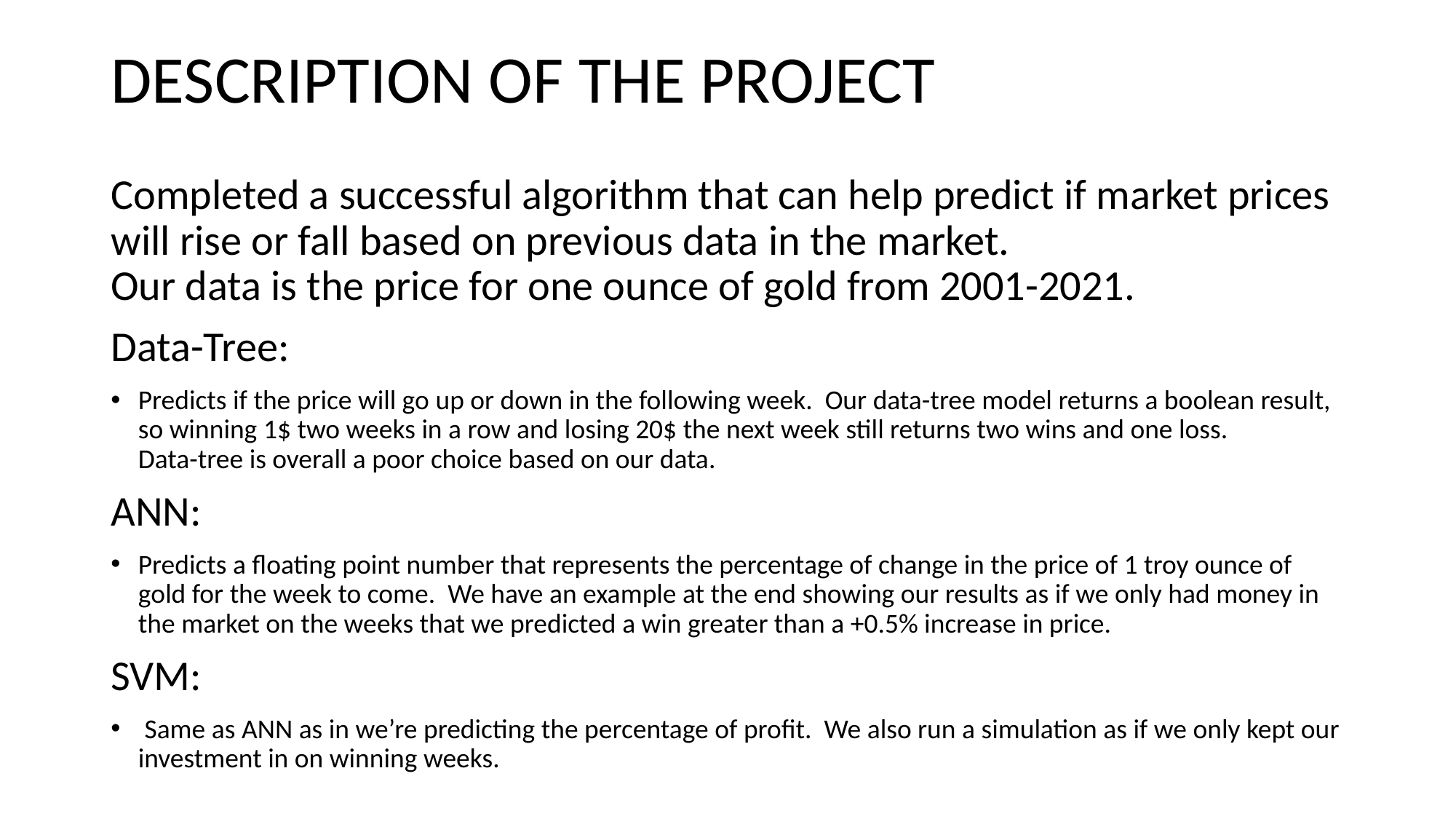

# DESCRIPTION OF THE PROJECT
Completed a successful algorithm that can help predict if market prices will rise or fall based on previous data in the market.
Our data is the price for one ounce of gold from 2001-2021.
Data-Tree:
Predicts if the price will go up or down in the following week.  Our data-tree model returns a boolean result, so winning 1$ two weeks in a row and losing 20$ the next week still returns two wins and one loss.
Data-tree is overall a poor choice based on our data.
ANN:
Predicts a floating point number that represents the percentage of change in the price of 1 troy ounce of gold for the week to come.  We have an example at the end showing our results as if we only had money in the market on the weeks that we predicted a win greater than a +0.5% increase in price.
SVM:
 Same as ANN as in we’re predicting the percentage of profit.  We also run a simulation as if we only kept our investment in on winning weeks.